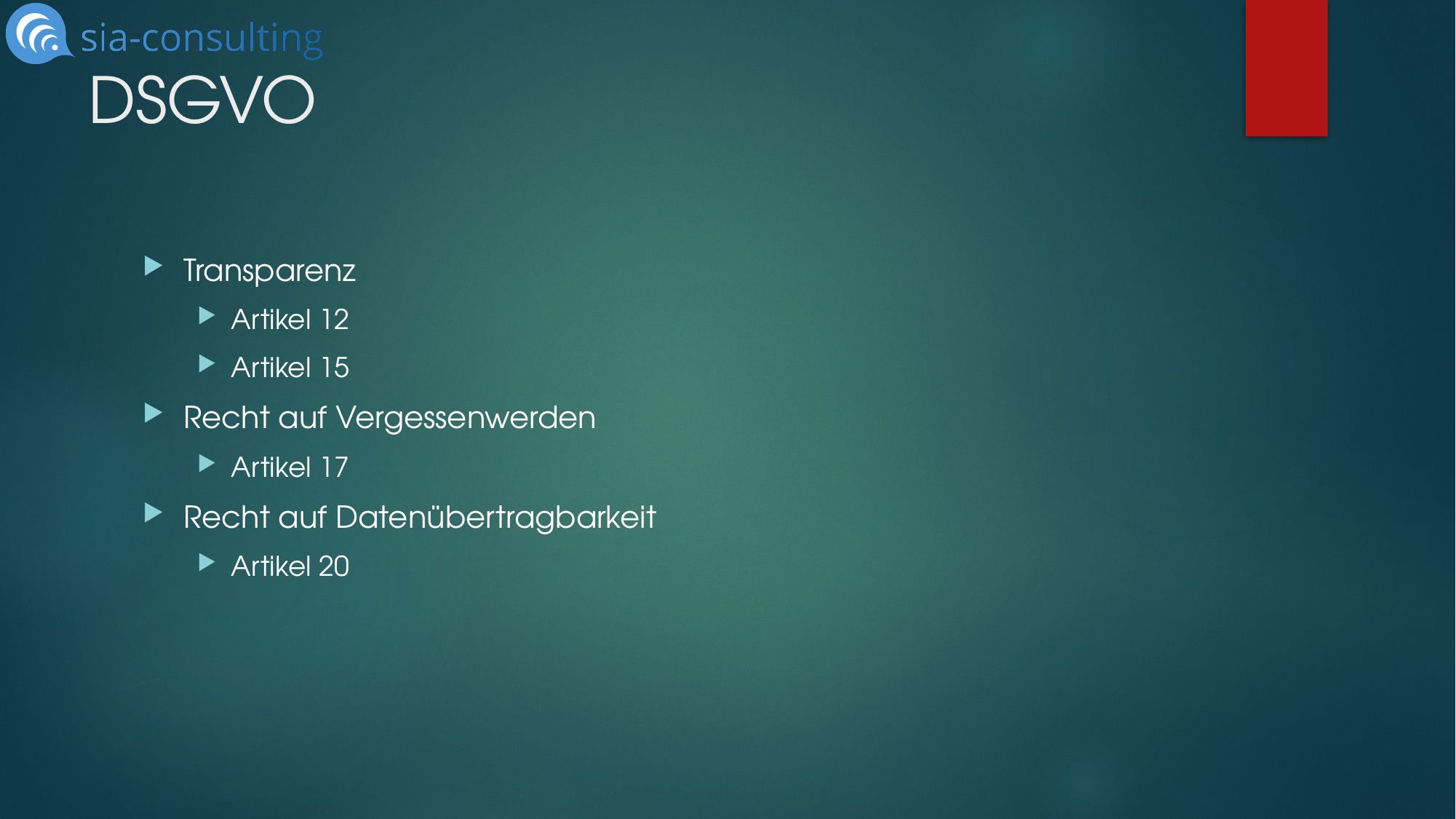

# DSGVO
Transparenz
Artikel 12
Artikel 15
Recht auf Vergessenwerden
Artikel 17
Recht auf Datenübertragbarkeit
Artikel 20